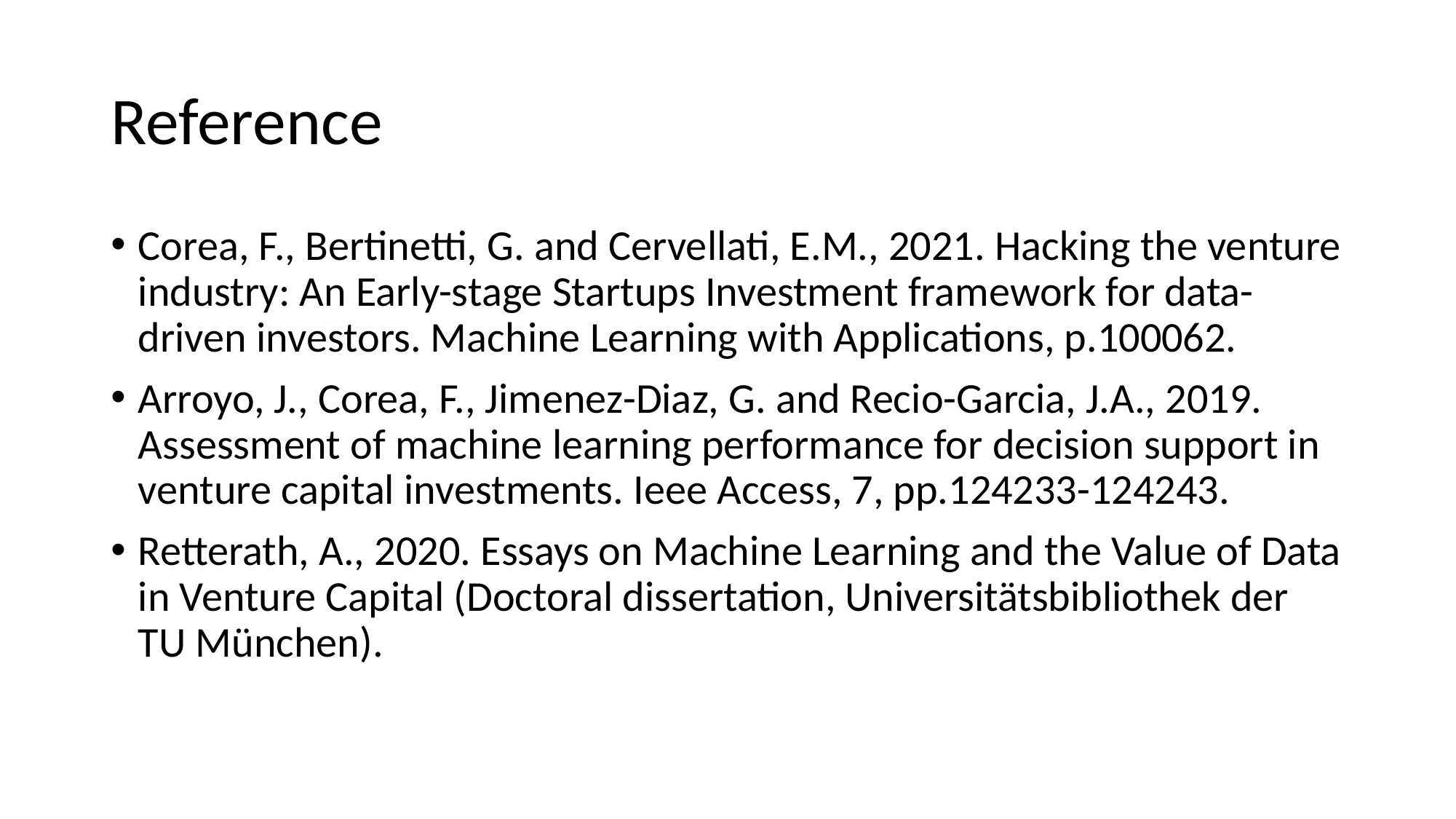

# Reference
Corea, F., Bertinetti, G. and Cervellati, E.M., 2021. Hacking the venture industry: An Early-stage Startups Investment framework for data-driven investors. Machine Learning with Applications, p.100062.
Arroyo, J., Corea, F., Jimenez-Diaz, G. and Recio-Garcia, J.A., 2019. Assessment of machine learning performance for decision support in venture capital investments. Ieee Access, 7, pp.124233-124243.
Retterath, A., 2020. Essays on Machine Learning and the Value of Data in Venture Capital (Doctoral dissertation, Universitätsbibliothek der TU München).